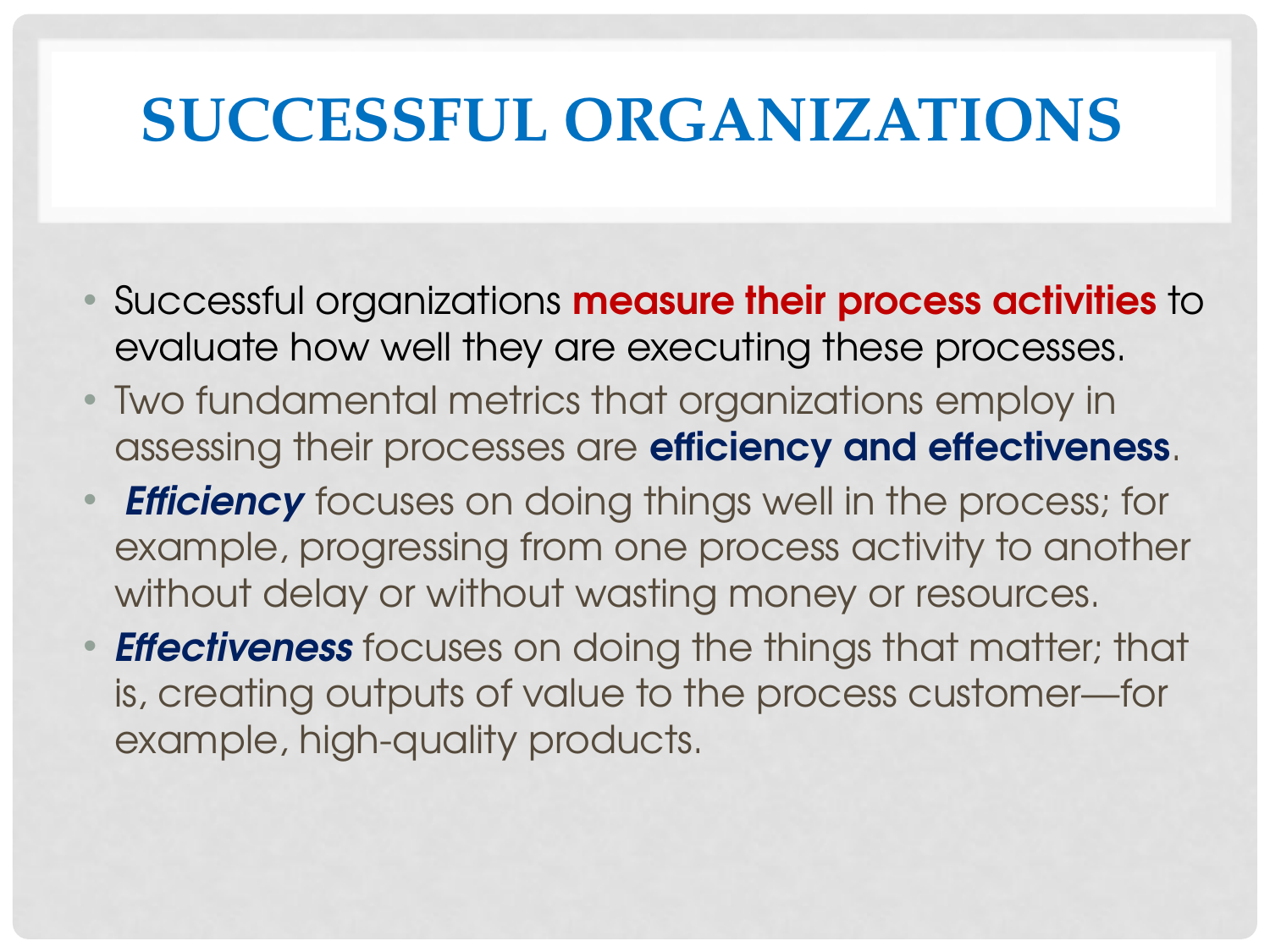

# Successful organizations

Successful organizations measure their process activities to evaluate how well they are executing these processes.
Two fundamental metrics that organizations employ in assessing their processes are efficiency and effectiveness.
 Efficiency focuses on doing things well in the process; for example, progressing from one process activity to another without delay or without wasting money or resources.
Effectiveness focuses on doing the things that matter; that is, creating outputs of value to the process customer—for example, high-quality products.